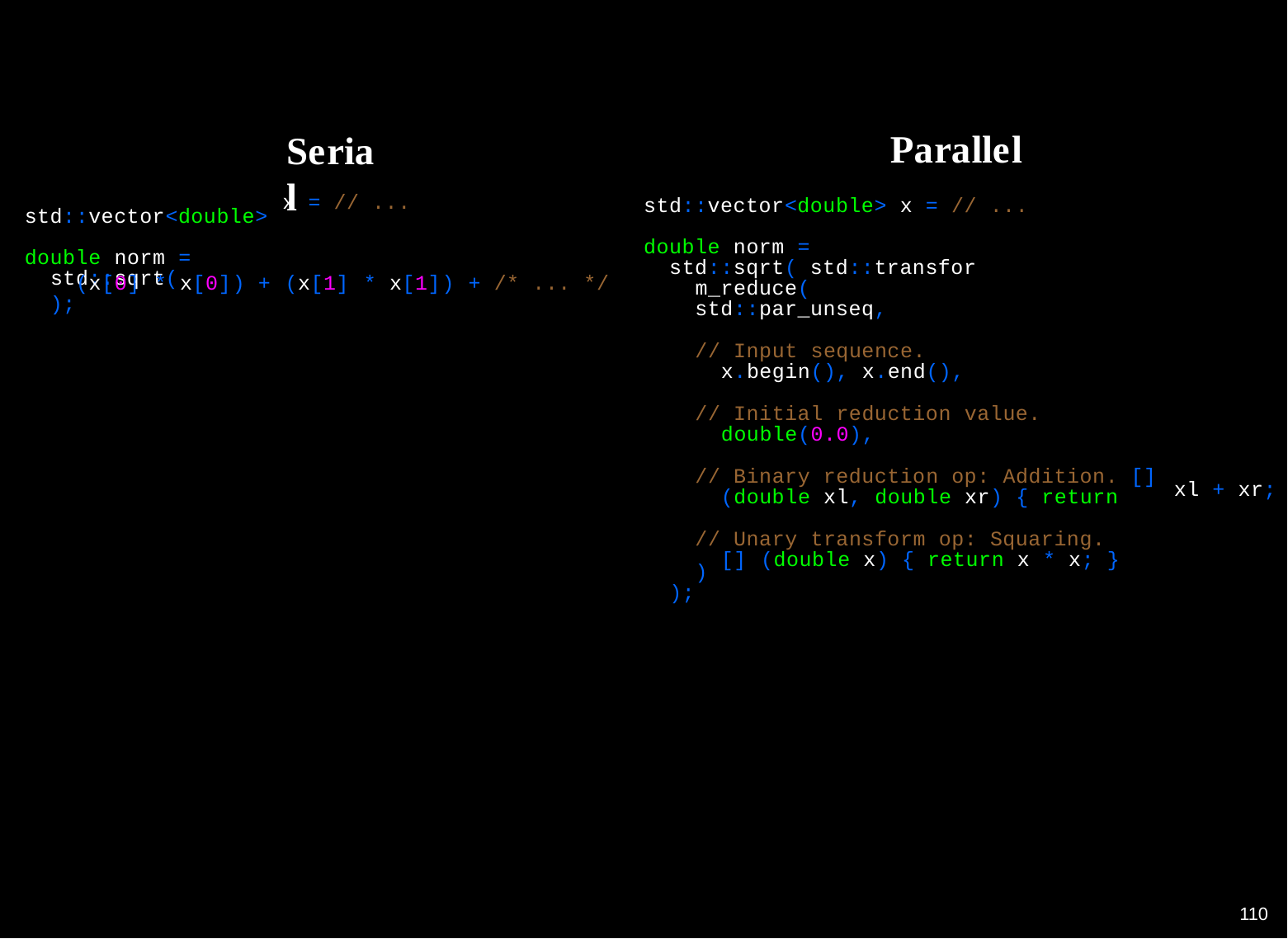

Parallel
std::vector<double> x = // ... double norm =
std::sqrt( std::transform_reduce(
std::par_unseq,

// Input sequence. x.begin(), x.end(),

// Initial reduction value. double(0.0),

// Binary reduction op: Addition. [] (double xl, double xr) { return

// Unary transform op: Squaring. [] (double x) { return x * x; }
Serial
std::vector<double> double norm =
std::sqrt(
x = // ...
(x[0] * x[0]) +
(x[1]
* x[1])
+ /* ... */
);
xl + xr;
)
);

110